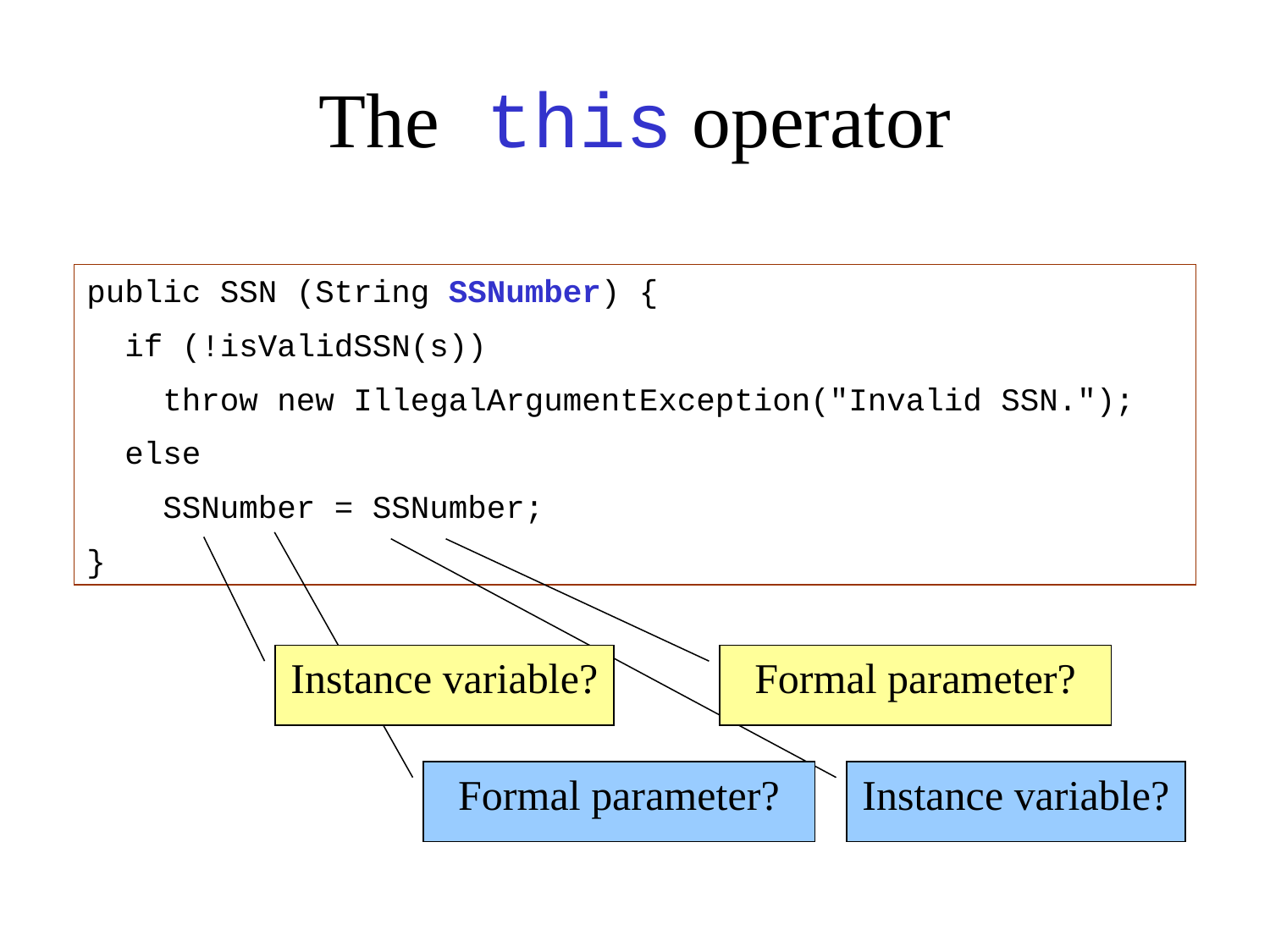

# The this operator
public SSN (String SSNumber) {
  if (!isValidSSN(s))
    throw new IllegalArgumentException("Invalid SSN.");
  else
    SSNumber = SSNumber;
}
Instance variable?
Formal parameter?
Formal parameter?
Instance variable?